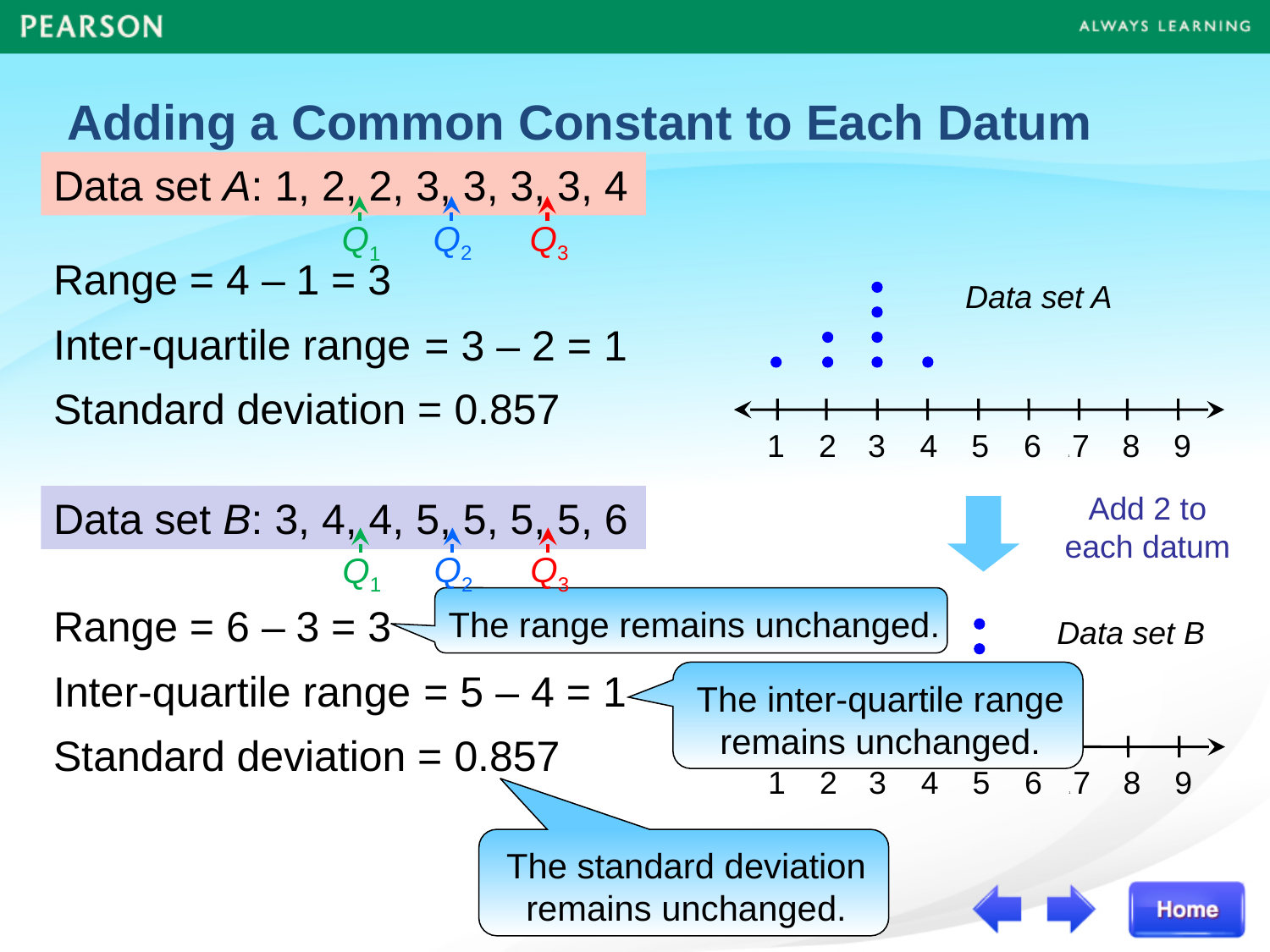

Adding a Common Constant to Each Datum
Data set A: 1, 2, 2, 3, 3, 3, 3, 4

Q1

Q2

Q3
Range = 4 – 1 = 3
Data set A

  1    2    3      4     5      6   1  7        8      9
Inter-quartile range
= 3 – 2 = 1
Standard deviation = 0.857
Add 2 to each datum
Data set B: 3, 4, 4, 5, 5, 5, 5, 6

Q1

Q2

Q3

The range remains unchanged.
Range = 6 – 3 = 3
Data set B

Inter-quartile range
= 5 – 4 = 1

The inter-quartile range remains unchanged.
Standard deviation = 0.857

  1    2    3      4     5      6   1  7        8      9

The standard deviation remains unchanged.